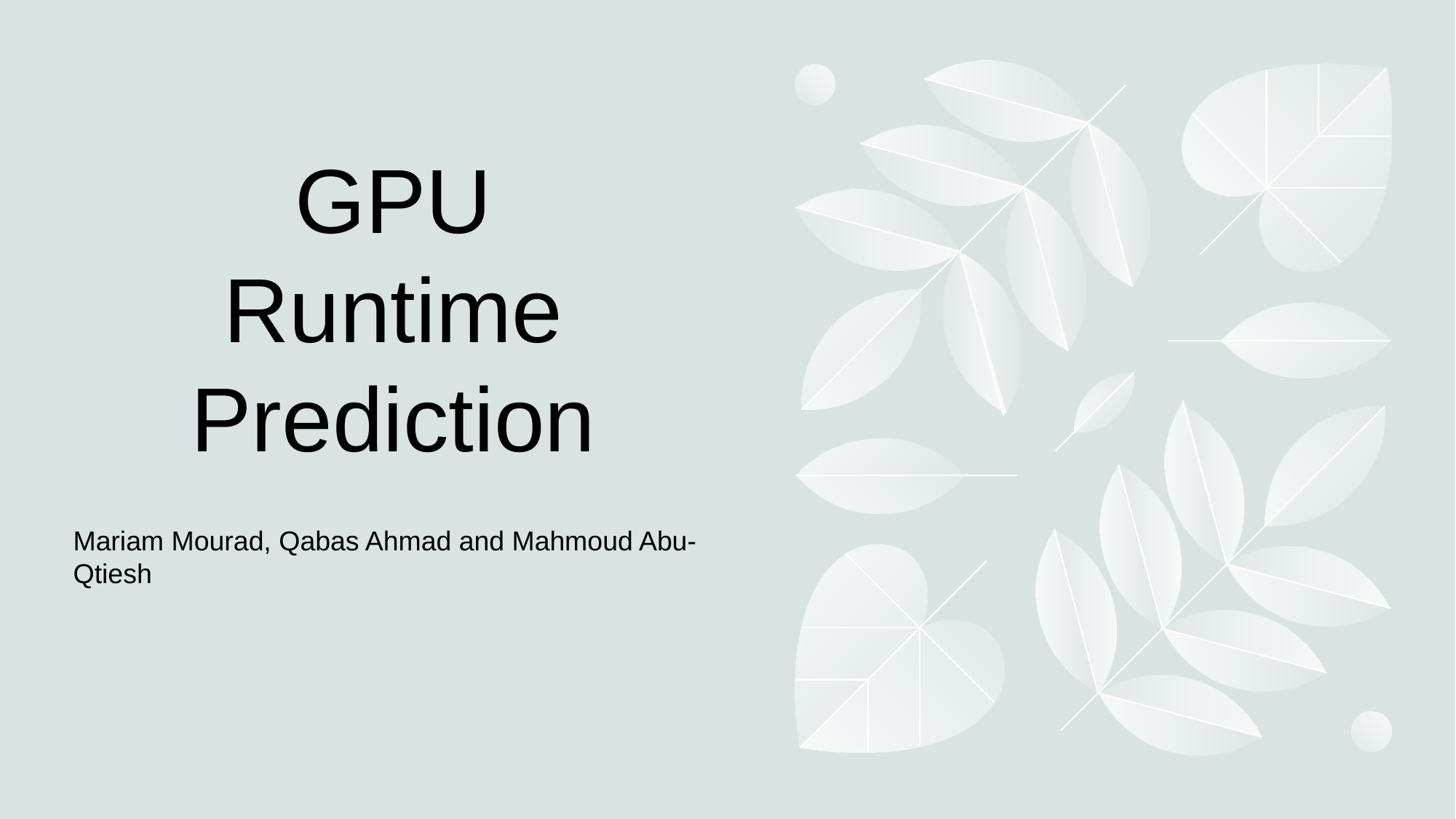

# GPU Runtime Prediction
Mariam Mourad, Qabas Ahmad and Mahmoud Abu-Qtiesh